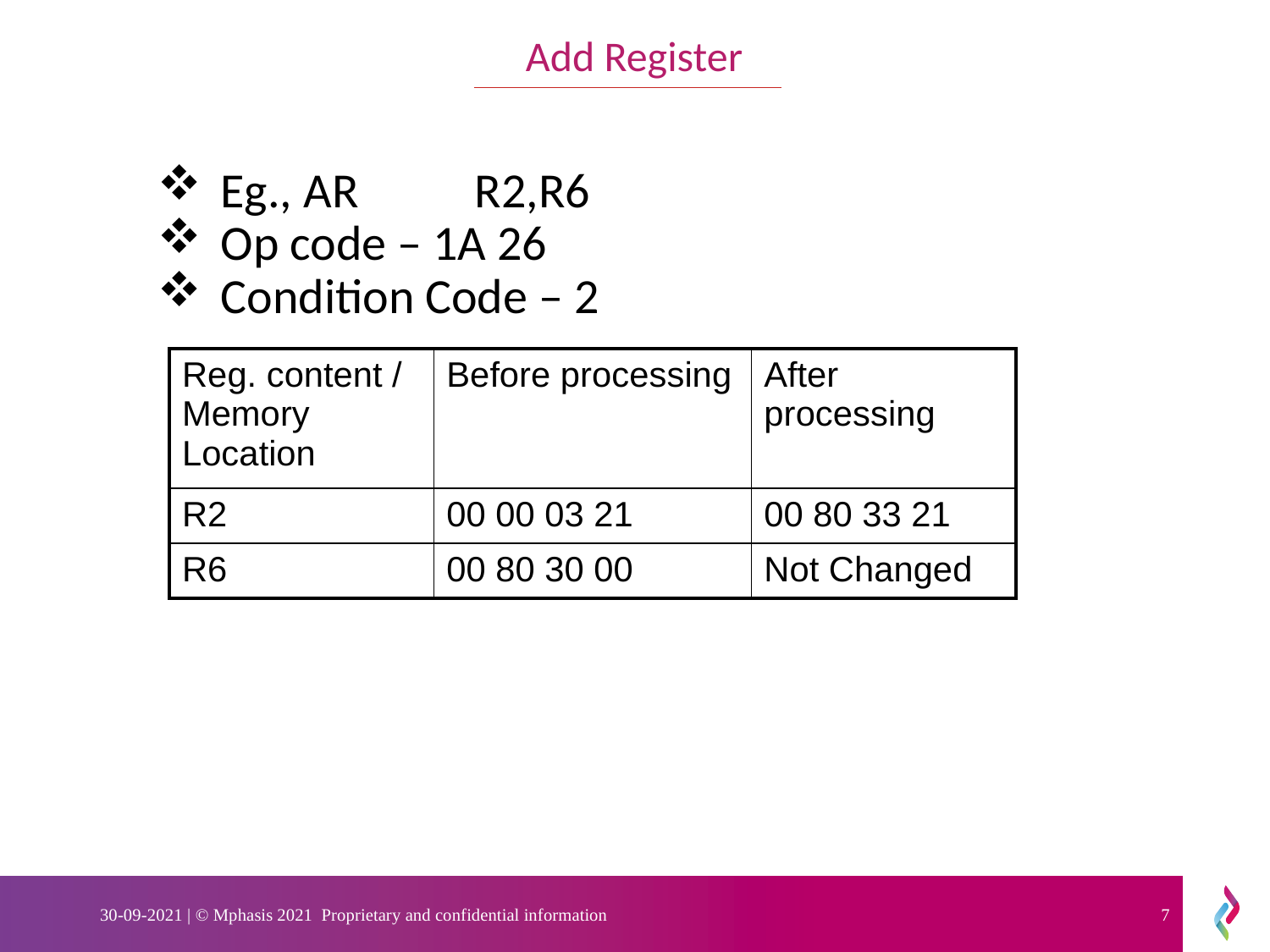

Add Register
Eg., AR	R2,R6
Op code – 1A 26
Condition Code – 2

| Reg. content / Memory Location | Before processing | After processing |
| --- | --- | --- |
| R2 | 00 00 03 21 | 00 80 33 21 |
| R6 | 00 80 30 00 | Not Changed |
30-09-2021 | © Mphasis 2021  Proprietary and confidential information
7